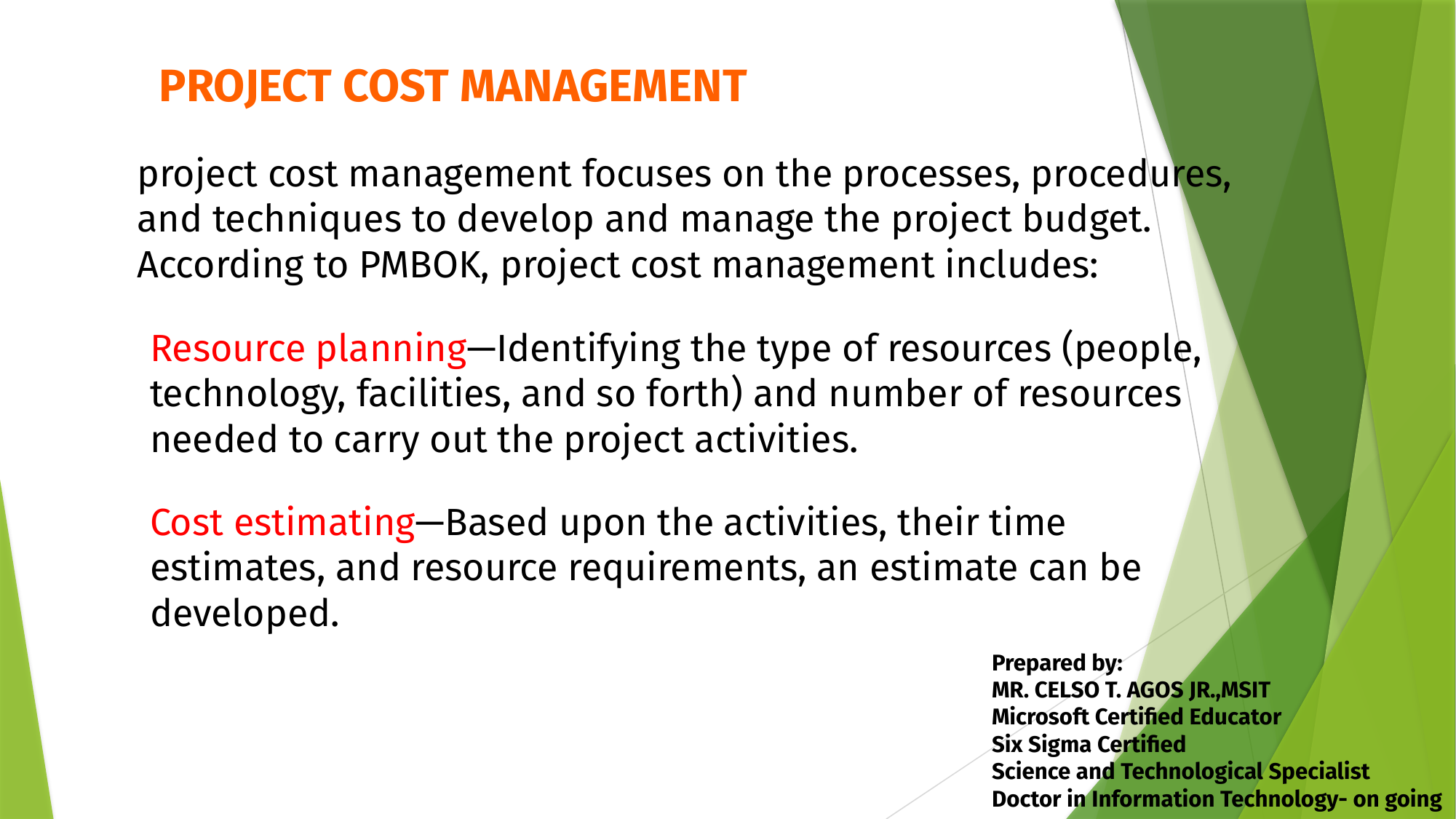

Project cost management
project cost management focuses on the processes, procedures, and techniques to develop and manage the project budget. According to PMBOK, project cost management includes:
Resource planning—Identifying the type of resources (people, technology, facilities, and so forth) and number of resources needed to carry out the project activities.
Cost estimating—Based upon the activities, their time estimates, and resource requirements, an estimate can be developed.
Prepared by:
MR. CELSO T. AGOS JR.,MSIT
Microsoft Certified Educator
Six Sigma Certified
Science and Technological Specialist
Doctor in Information Technology- on going